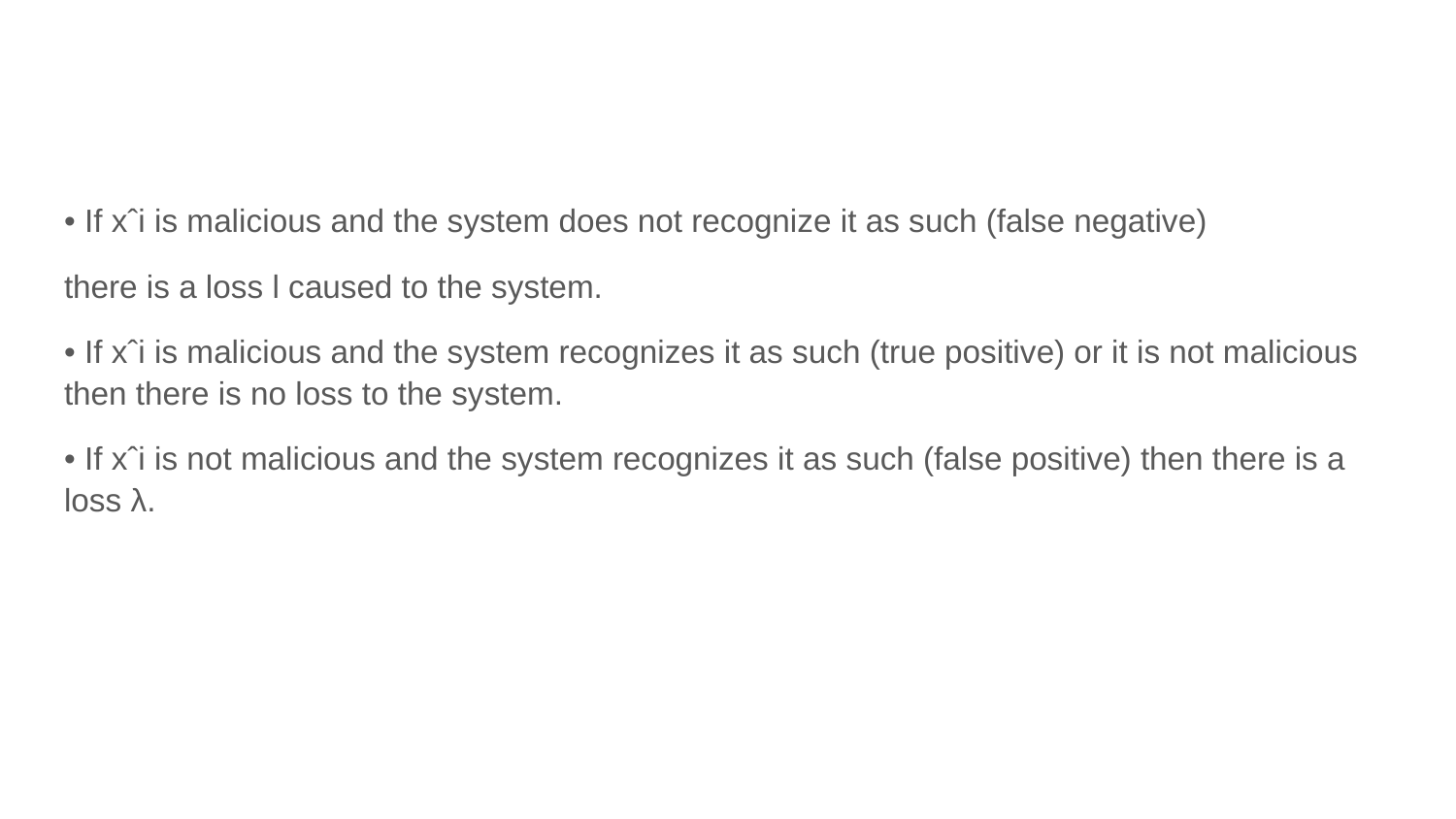

#
• If xˆi is malicious and the system does not recognize it as such (false negative)
there is a loss l caused to the system.
• If xˆi is malicious and the system recognizes it as such (true positive) or it is not malicious then there is no loss to the system.
• If xˆi is not malicious and the system recognizes it as such (false positive) then there is a loss λ.